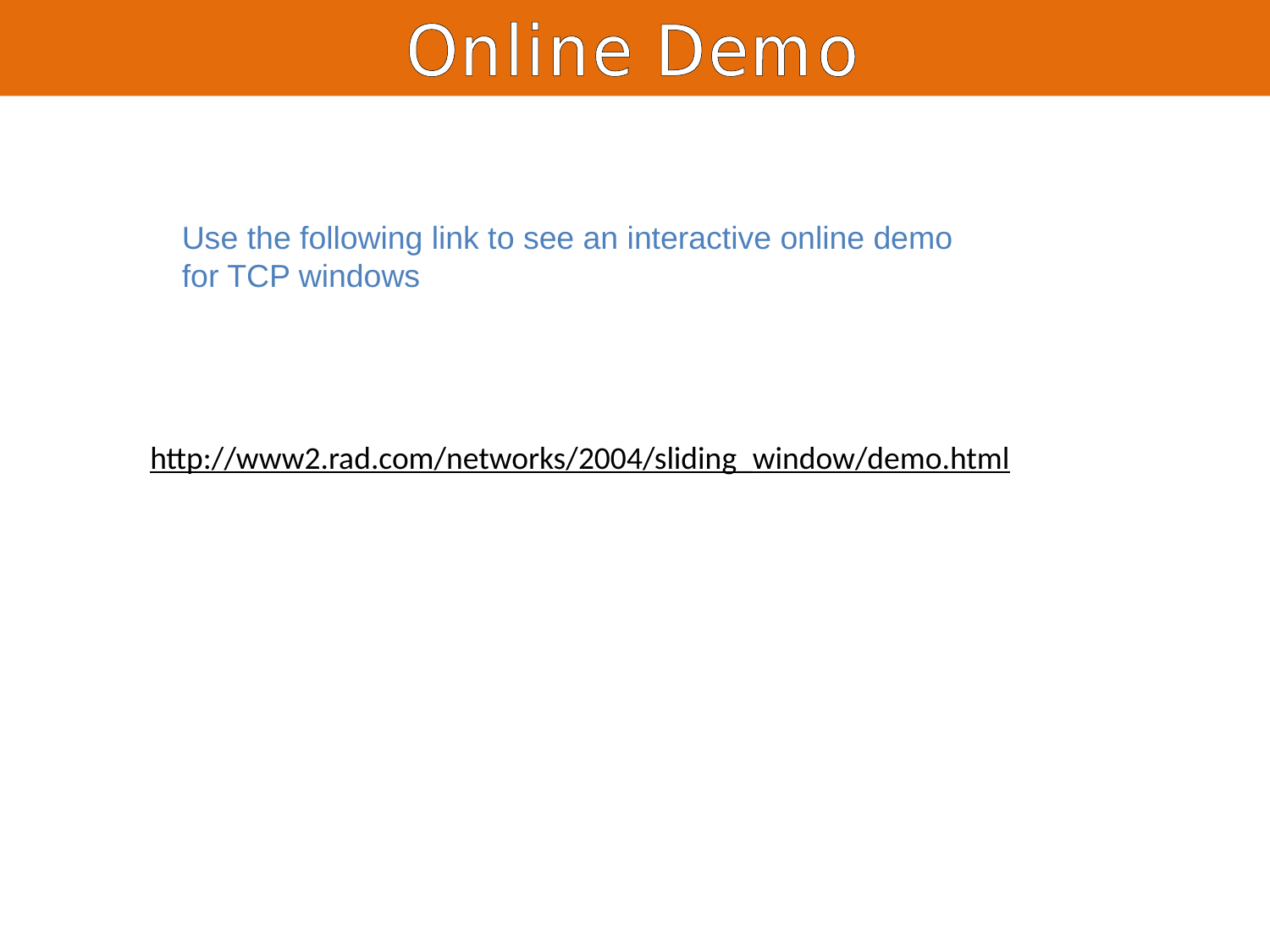

Online Demo
Use the following link to see an interactive online demo
for TCP windows
http://www2.rad.com/networks/2004/sliding_window/demo.html